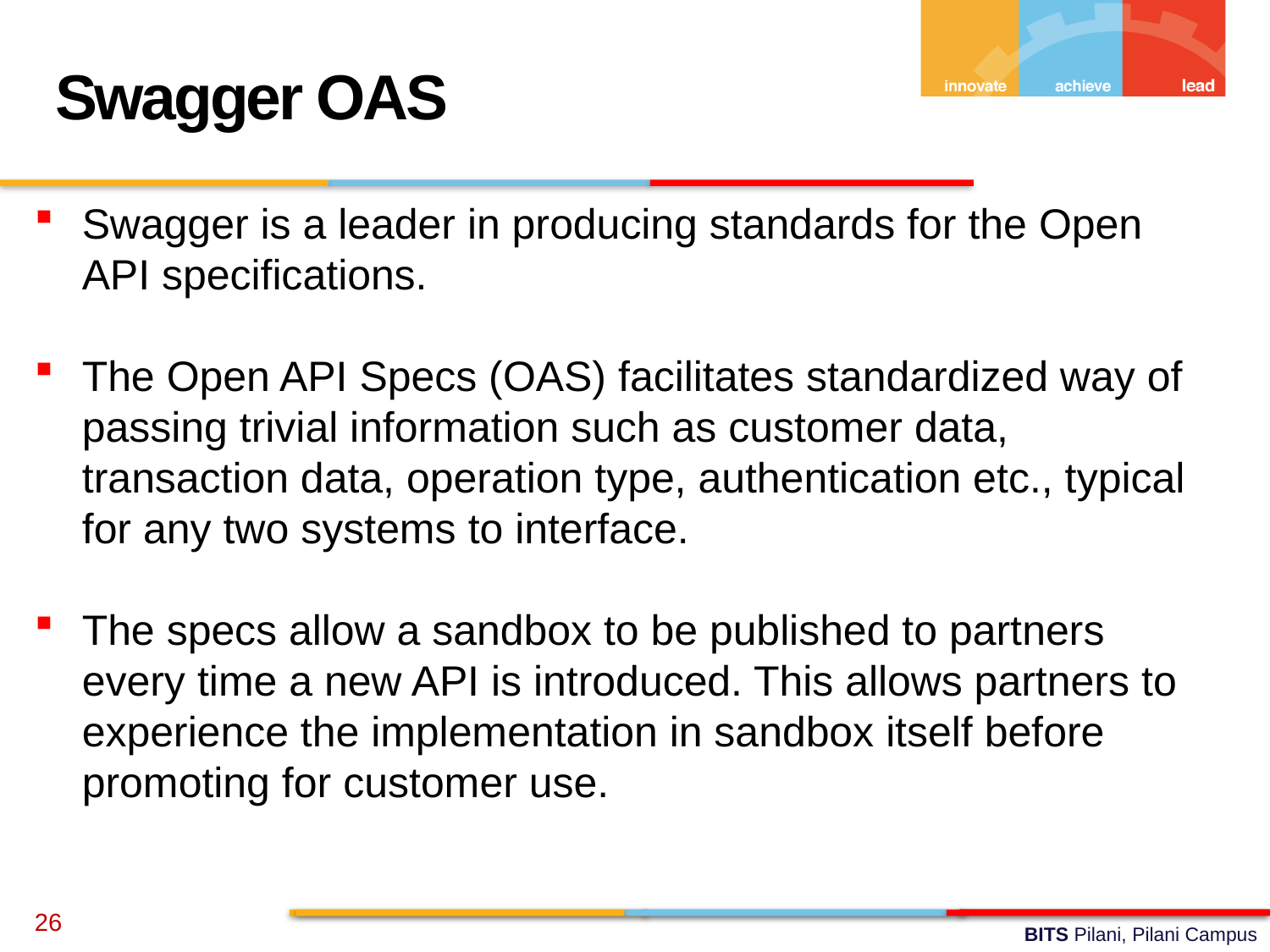

Swagger OAS
Swagger is a leader in producing standards for the Open API specifications.

The Open API Specs (OAS) facilitates standardized way of passing trivial information such as customer data, transaction data, operation type, authentication etc., typical for any two systems to interface.

The specs allow a sandbox to be published to partners every time a new API is introduced. This allows partners to experience the implementation in sandbox itself before promoting for customer use.
26